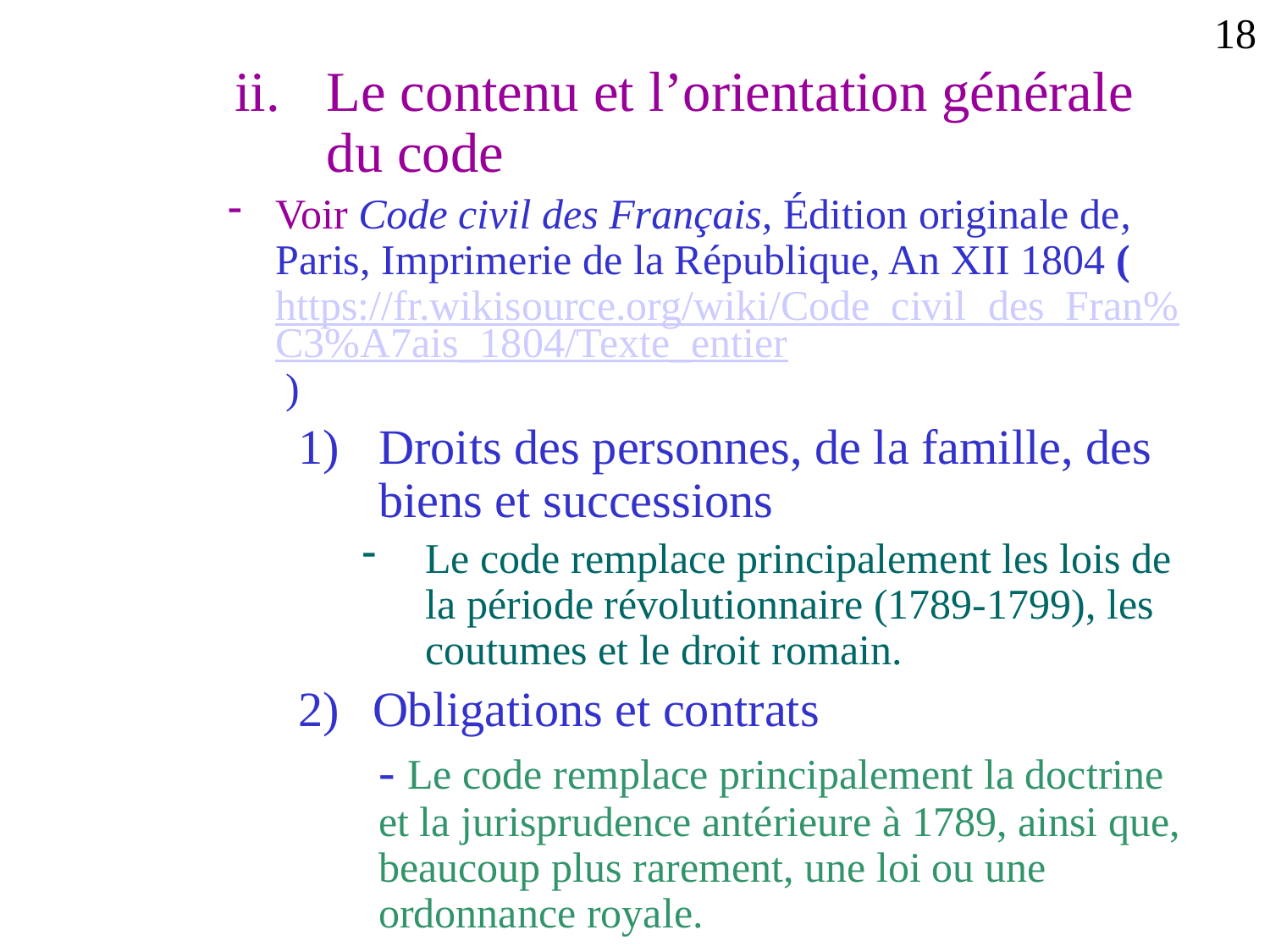

18
Le contenu et l’orientation générale du code
Voir Code civil des Français, Édition originale de, Paris, Imprimerie de la République, An XII 1804 (https://fr.wikisource.org/wiki/Code_civil_des_Fran%C3%A7ais_1804/Texte_entier )
Droits des personnes, de la famille, des biens et successions
Le code remplace principalement les lois de la période révolutionnaire (1789-1799), les coutumes et le droit romain.
Obligations et contrats
	- Le code remplace principalement la doctrine et la jurisprudence antérieure à 1789, ainsi que, beaucoup plus rarement, une loi ou une ordonnance royale.